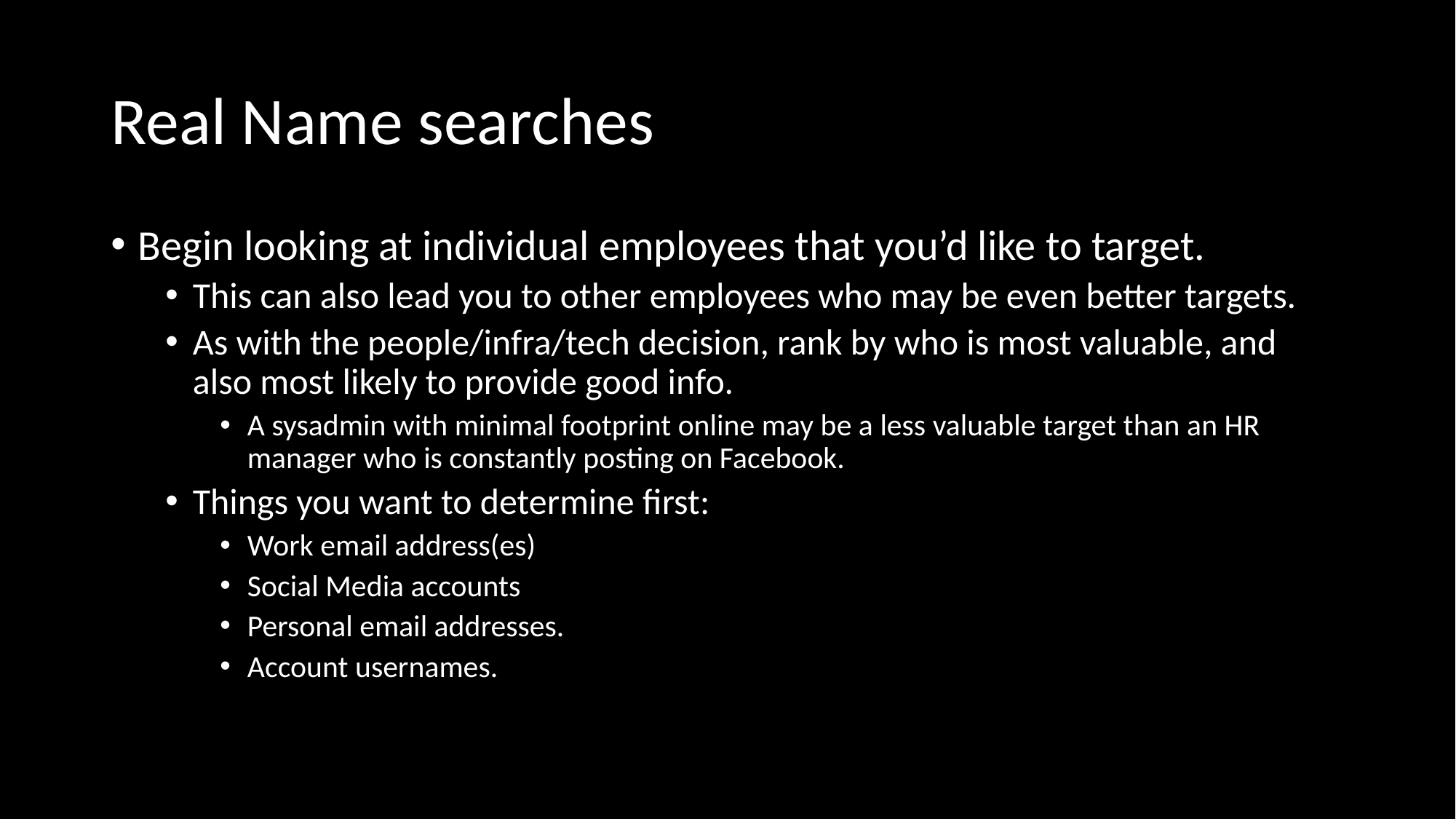

# Real Name searches
Begin looking at individual employees that you’d like to target.
This can also lead you to other employees who may be even better targets.
As with the people/infra/tech decision, rank by who is most valuable, and also most likely to provide good info.
A sysadmin with minimal footprint online may be a less valuable target than an HR manager who is constantly posting on Facebook.
Things you want to determine first:
Work email address(es)
Social Media accounts
Personal email addresses.
Account usernames.